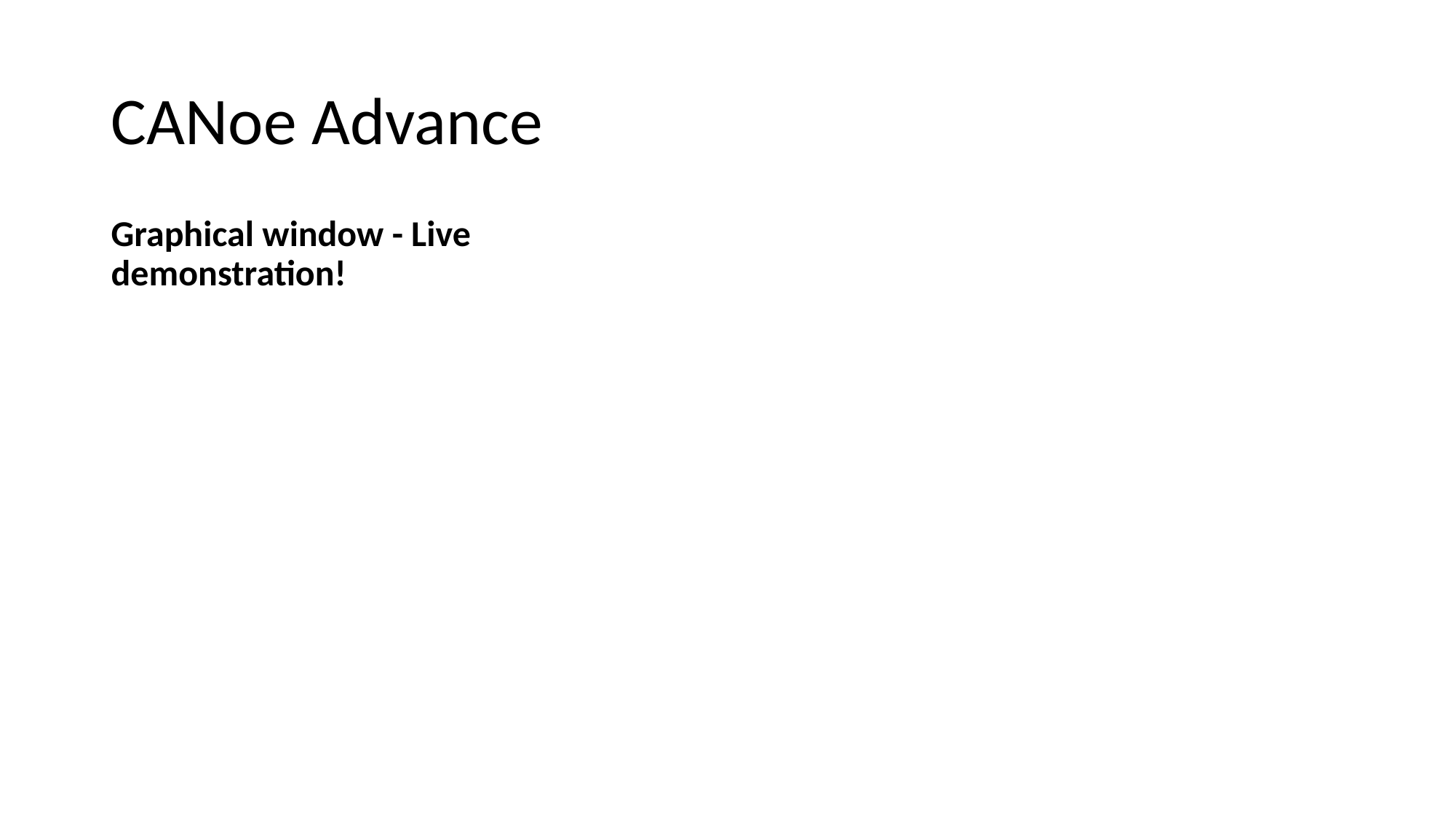

# CANoe Advance
Graphical window - Live demonstration!